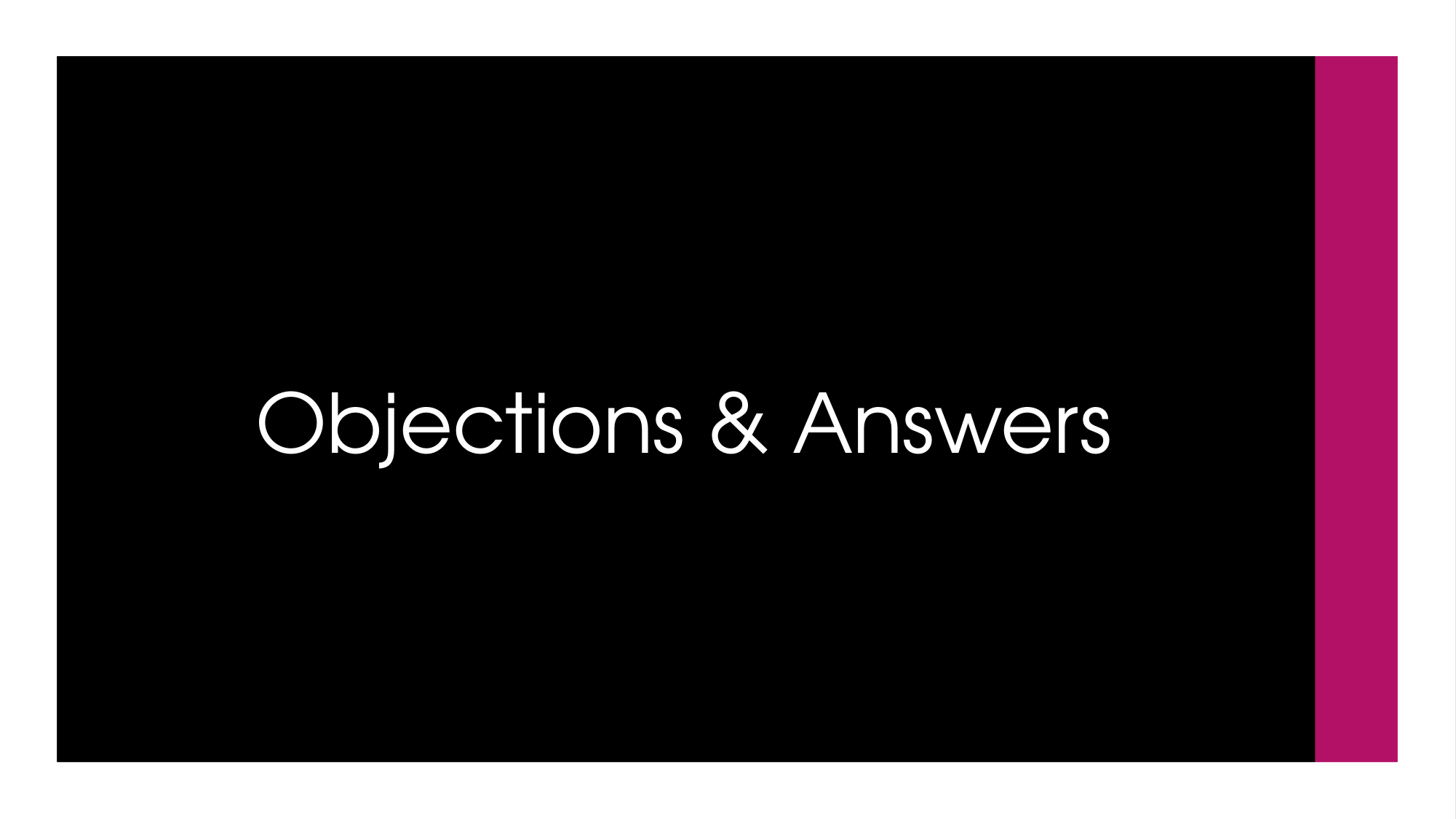

56

# Objections & Answers
(c) Gabriel Shapiro – do not copy, modify, reproduce or distribute without permission